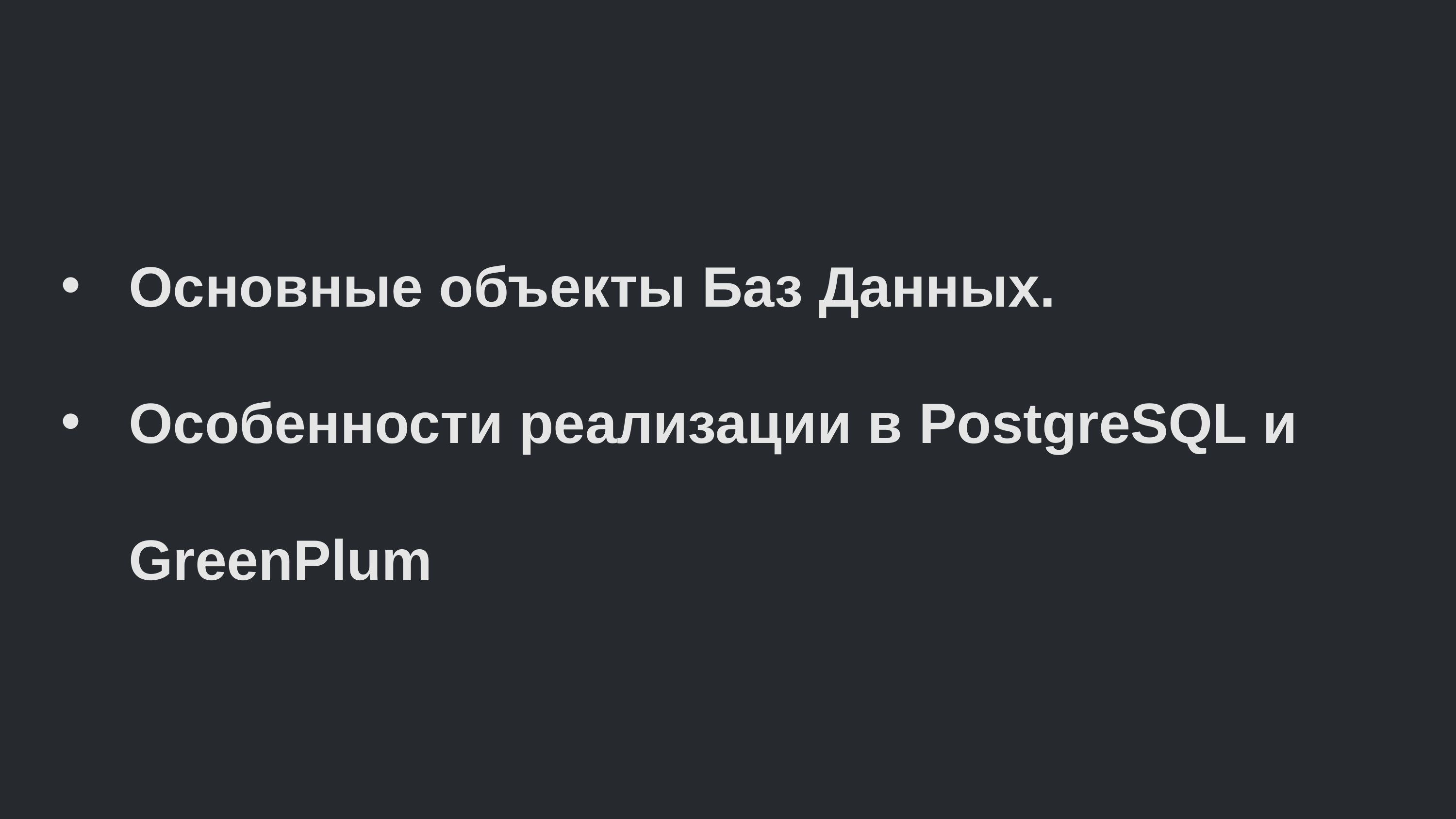

Основные объекты Баз Данных.
Особенности реализации в PostgreSQL и  GreenPlum